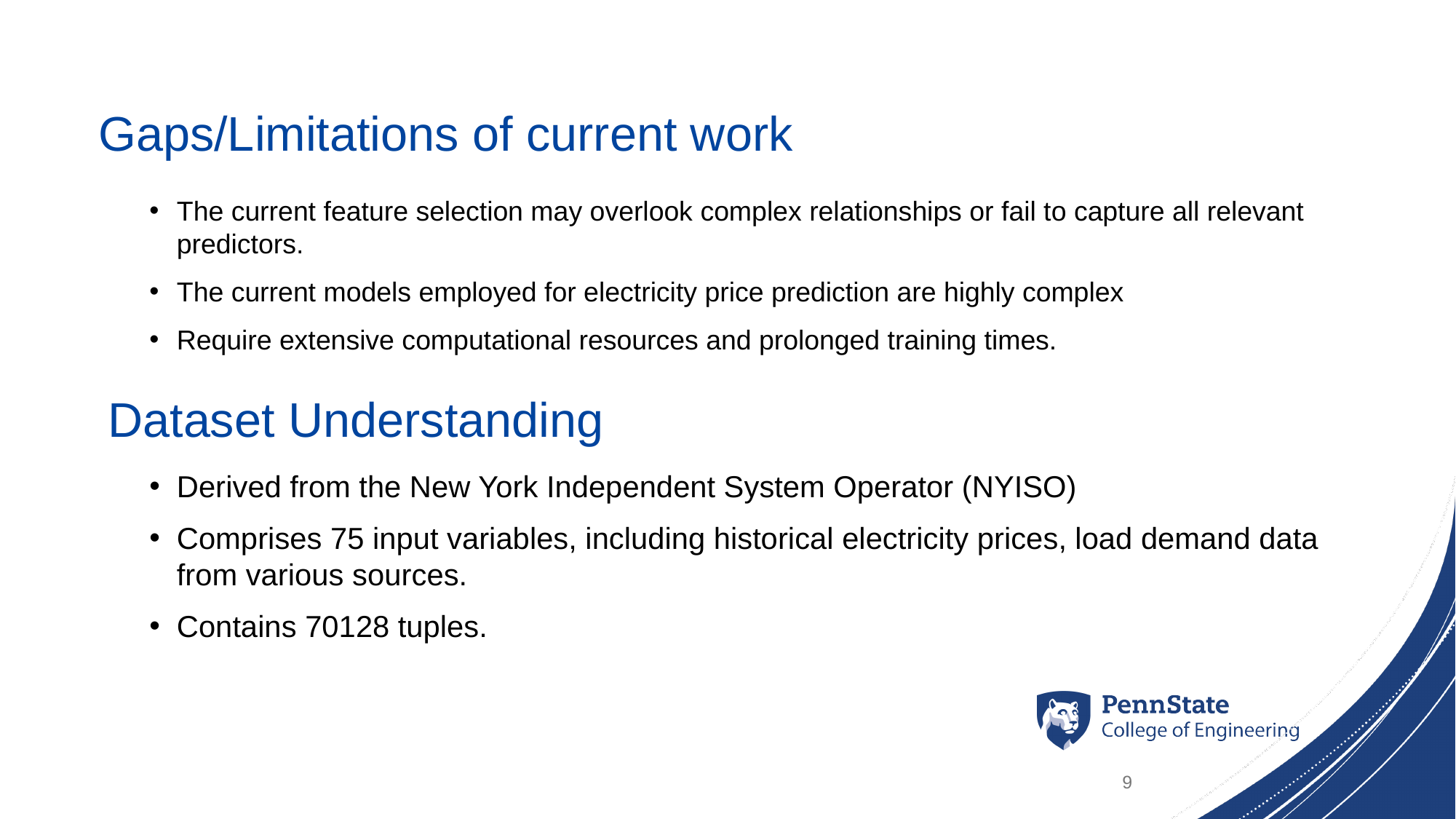

# Gaps/Limitations of current work
The current feature selection may overlook complex relationships or fail to capture all relevant predictors.
The current models employed for electricity price prediction are highly complex
Require extensive computational resources and prolonged training times.
Dataset Understanding
Derived from the New York Independent System Operator (NYISO)
Comprises 75 input variables, including historical electricity prices, load demand data from various sources.
Contains 70128 tuples.

9